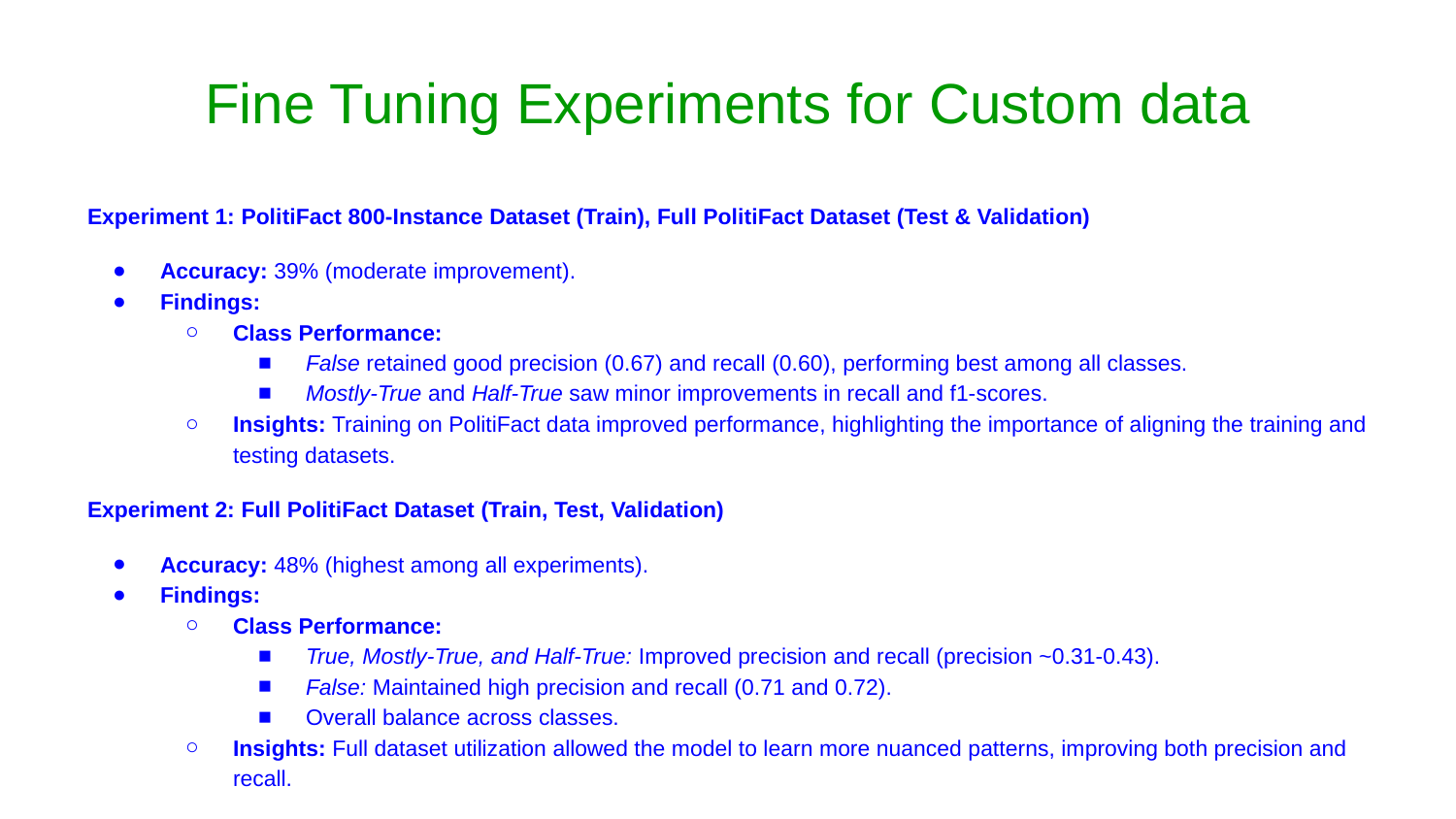

# Fine Tuning Experiments for Custom data
Experiment 1: PolitiFact 800-Instance Dataset (Train), Full PolitiFact Dataset (Test & Validation)
Accuracy: 39% (moderate improvement).
Findings:
Class Performance:
False retained good precision (0.67) and recall (0.60), performing best among all classes.
Mostly-True and Half-True saw minor improvements in recall and f1-scores.
Insights: Training on PolitiFact data improved performance, highlighting the importance of aligning the training and testing datasets.
Experiment 2: Full PolitiFact Dataset (Train, Test, Validation)
Accuracy: 48% (highest among all experiments).
Findings:
Class Performance:
True, Mostly-True, and Half-True: Improved precision and recall (precision ~0.31-0.43).
False: Maintained high precision and recall (0.71 and 0.72).
Overall balance across classes.
Insights: Full dataset utilization allowed the model to learn more nuanced patterns, improving both precision and recall.